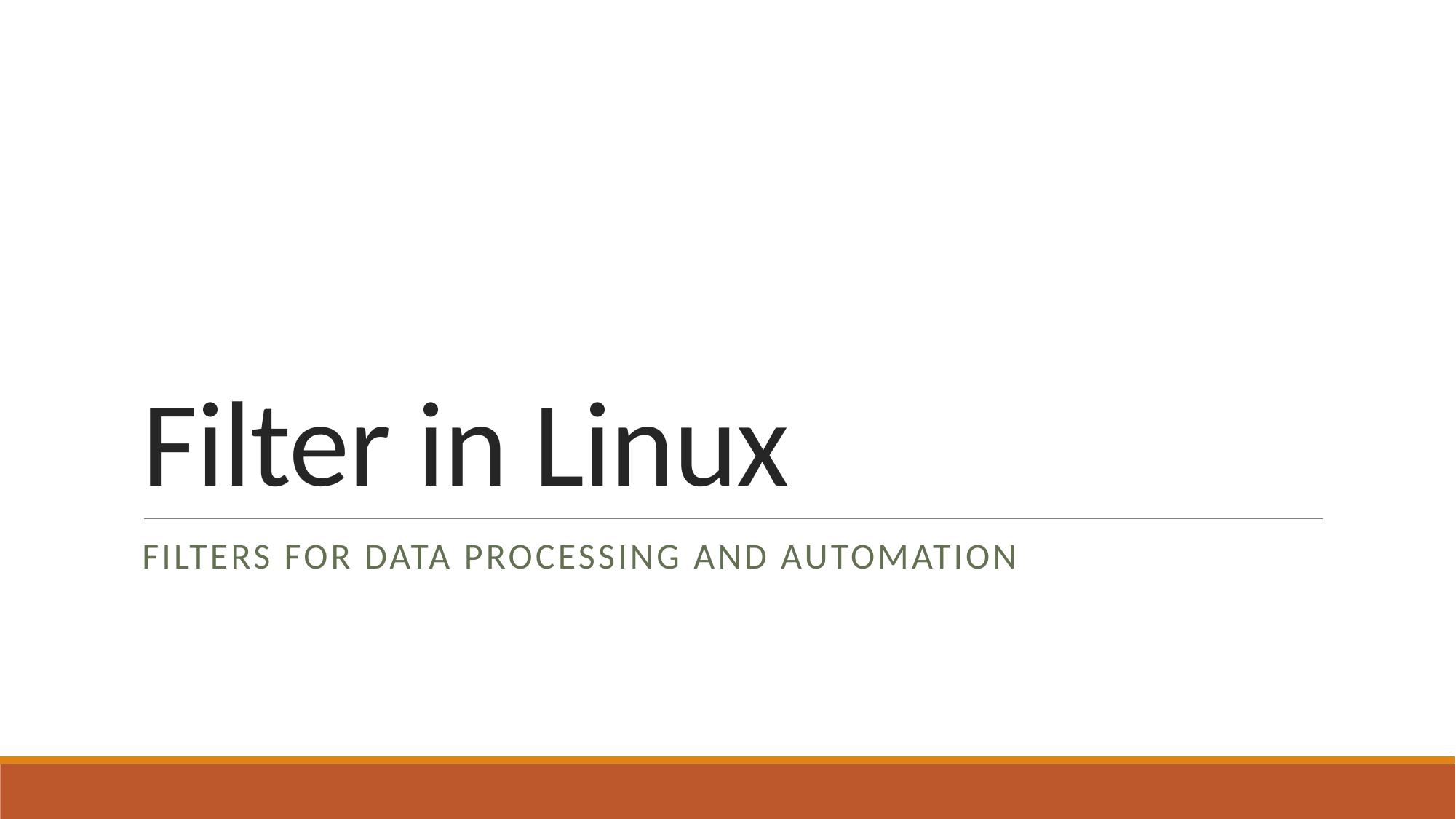

# Filter in Linux
Filters for Data Processing and Automation